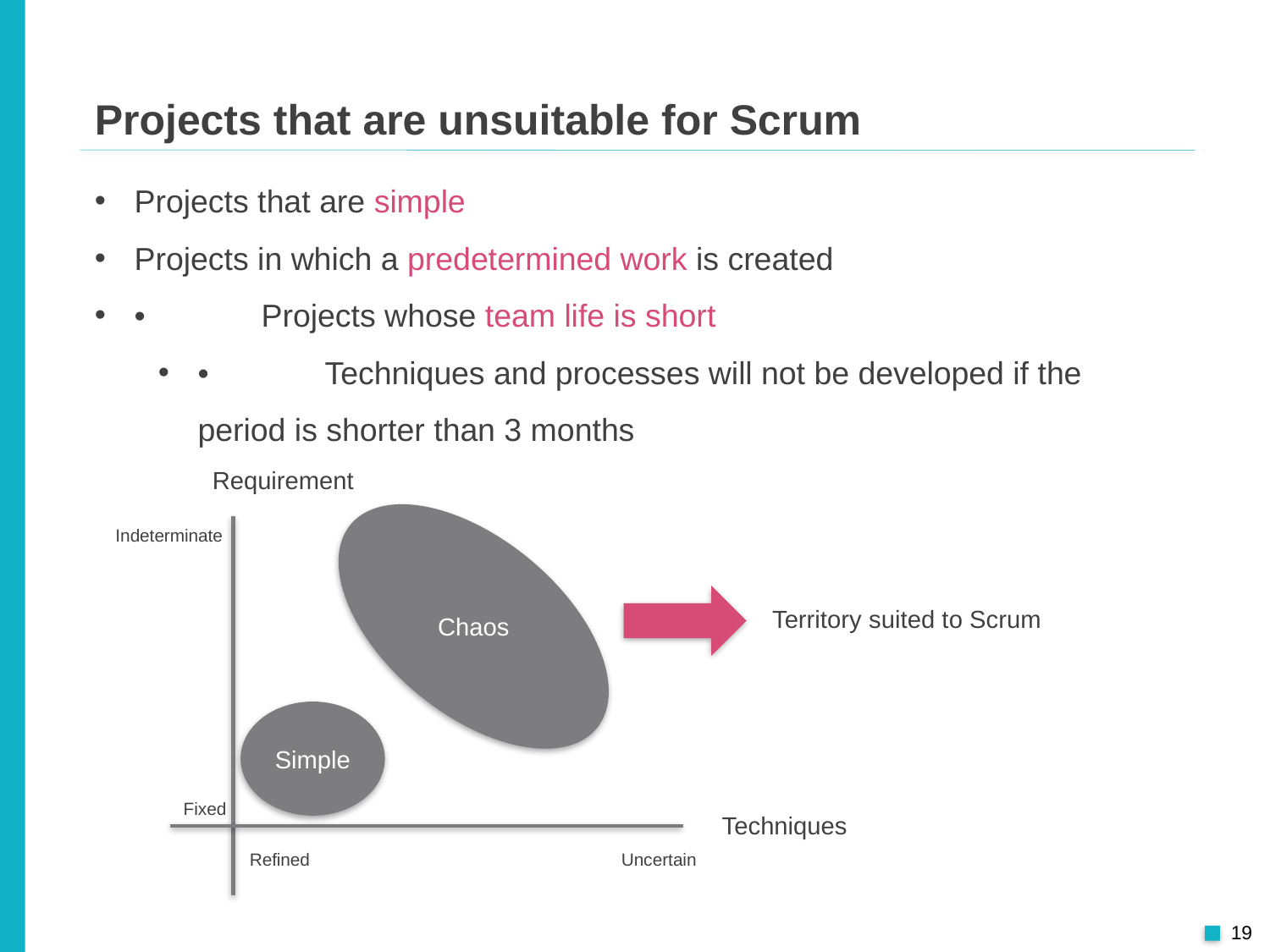

Projects that are unsuitable for Scrum
Projects that are simple
Projects in which a predetermined work is created
•	Projects whose team life is short
•	Techniques and processes will not be developed if the period is shorter than 3 months
Requirement
Indeterminate

Territory suited to Scrum
Chaos
Simple
Fixed
Techniques
Uncertain
Refined